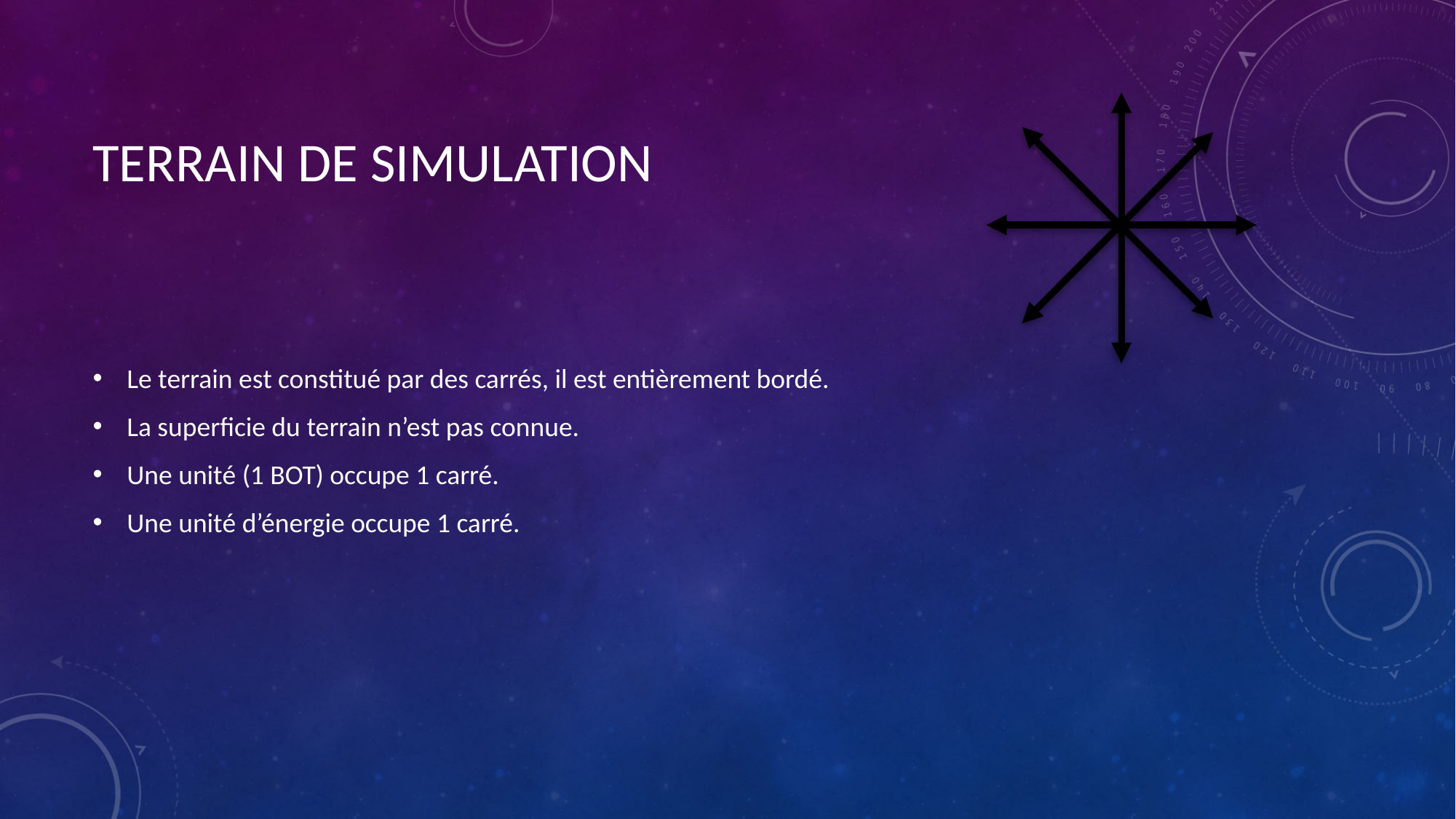

# Terrain de simulation
Le terrain est constitué par des carrés, il est entièrement bordé.
La superficie du terrain n’est pas connue.
Une unité (1 BOT) occupe 1 carré.
Une unité d’énergie occupe 1 carré.